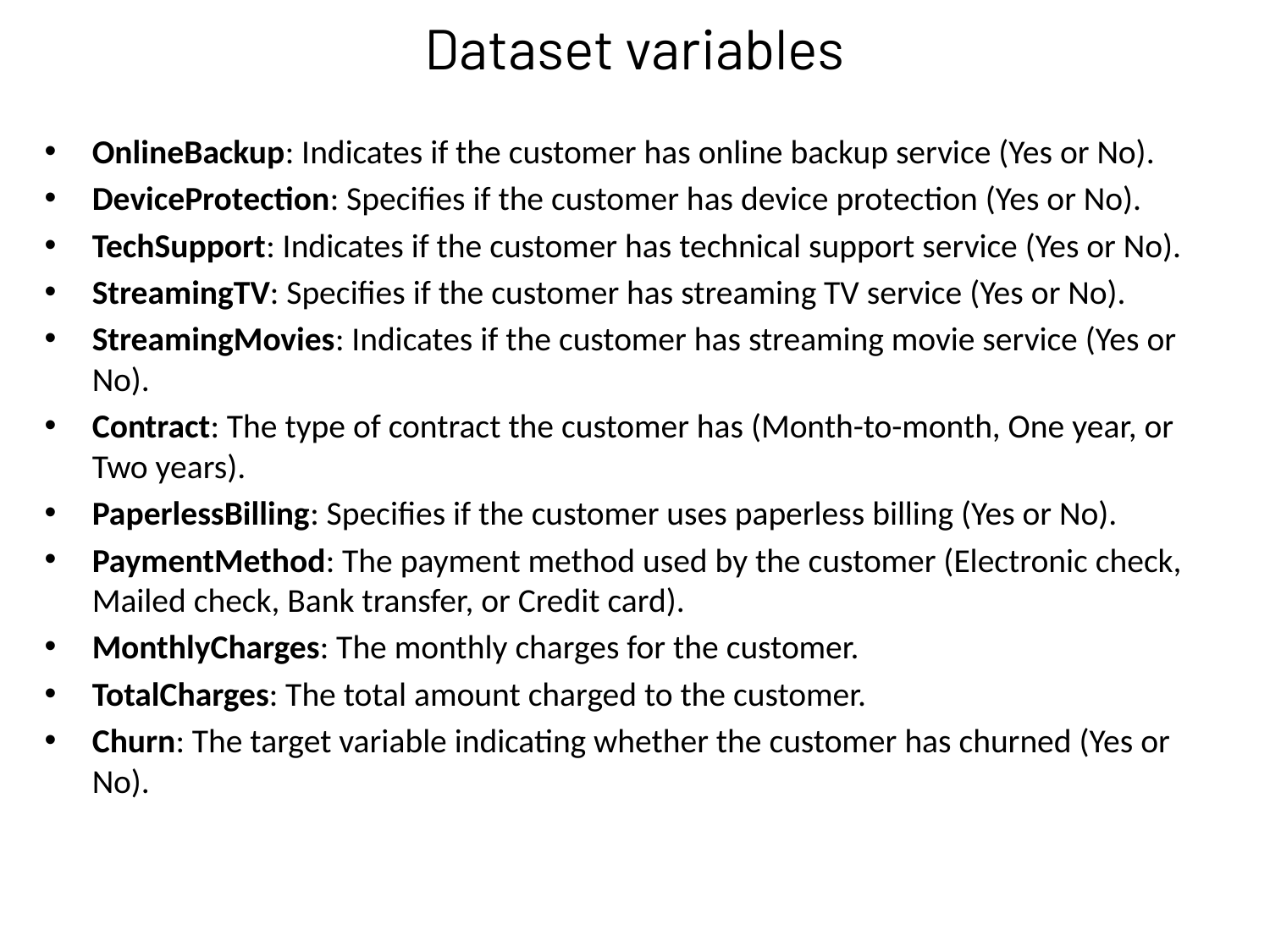

# Dataset variables
OnlineBackup: Indicates if the customer has online backup service (Yes or No).
DeviceProtection: Specifies if the customer has device protection (Yes or No).
TechSupport: Indicates if the customer has technical support service (Yes or No).
StreamingTV: Specifies if the customer has streaming TV service (Yes or No).
StreamingMovies: Indicates if the customer has streaming movie service (Yes or No).
Contract: The type of contract the customer has (Month-to-month, One year, or Two years).
PaperlessBilling: Specifies if the customer uses paperless billing (Yes or No).
PaymentMethod: The payment method used by the customer (Electronic check, Mailed check, Bank transfer, or Credit card).
MonthlyCharges: The monthly charges for the customer.
TotalCharges: The total amount charged to the customer.
Churn: The target variable indicating whether the customer has churned (Yes or No).